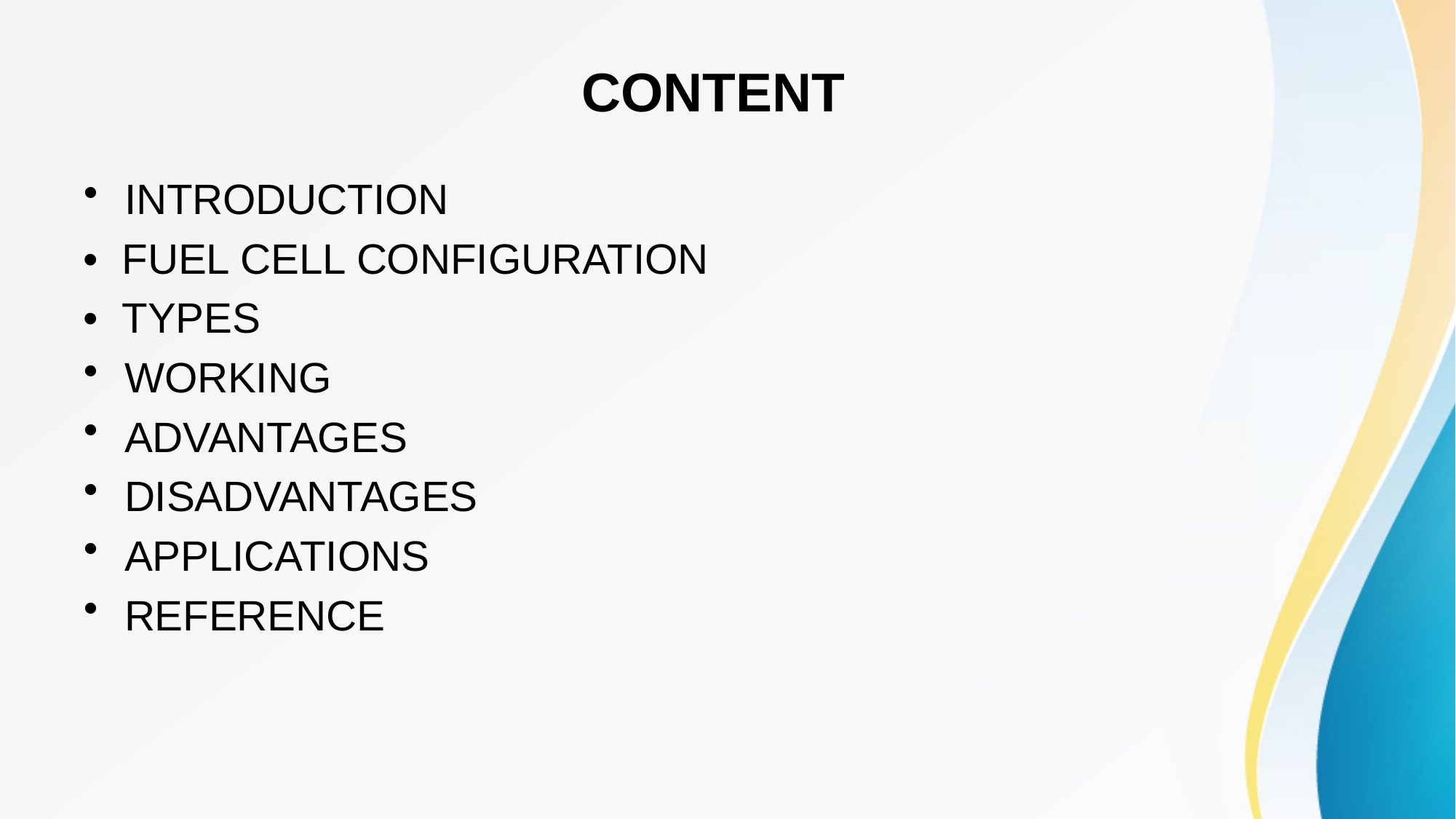

# CONTENT
INTRODUCTION
•  FUEL CELL CONFIGURATION
•  TYPES
WORKING
ADVANTAGES
DISADVANTAGES
APPLICATIONS
REFERENCE